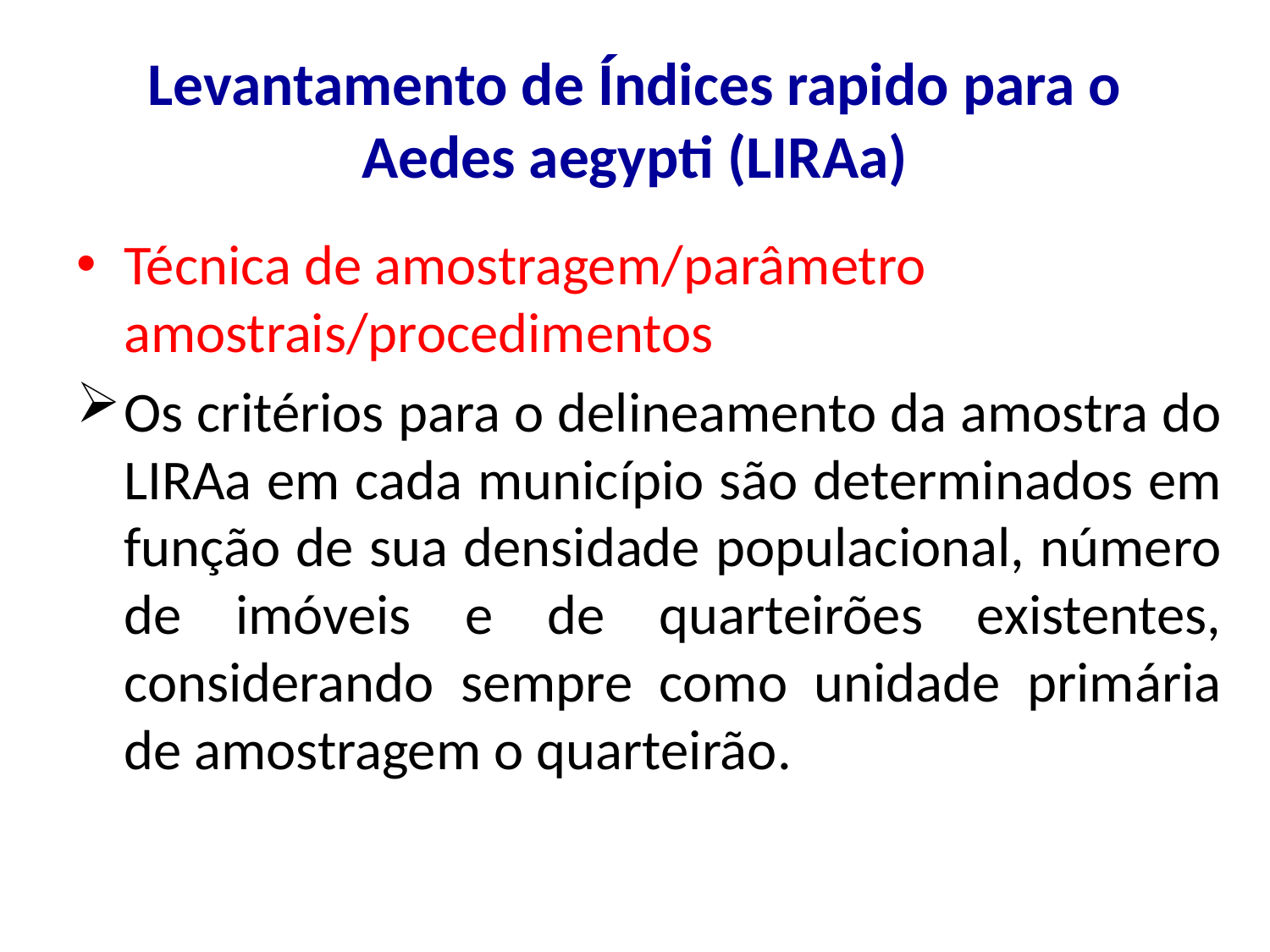

# Levantamento de Índices rapido para o Aedes aegypti (LIRAa)
Técnica de amostragem/parâmetro amostrais/procedimentos
Os critérios para o delineamento da amostra do LIRAa em cada município são determinados em função de sua densidade populacional, número de imóveis e de quarteirões existentes, considerando sempre como unidade primária de amostragem o quarteirão.